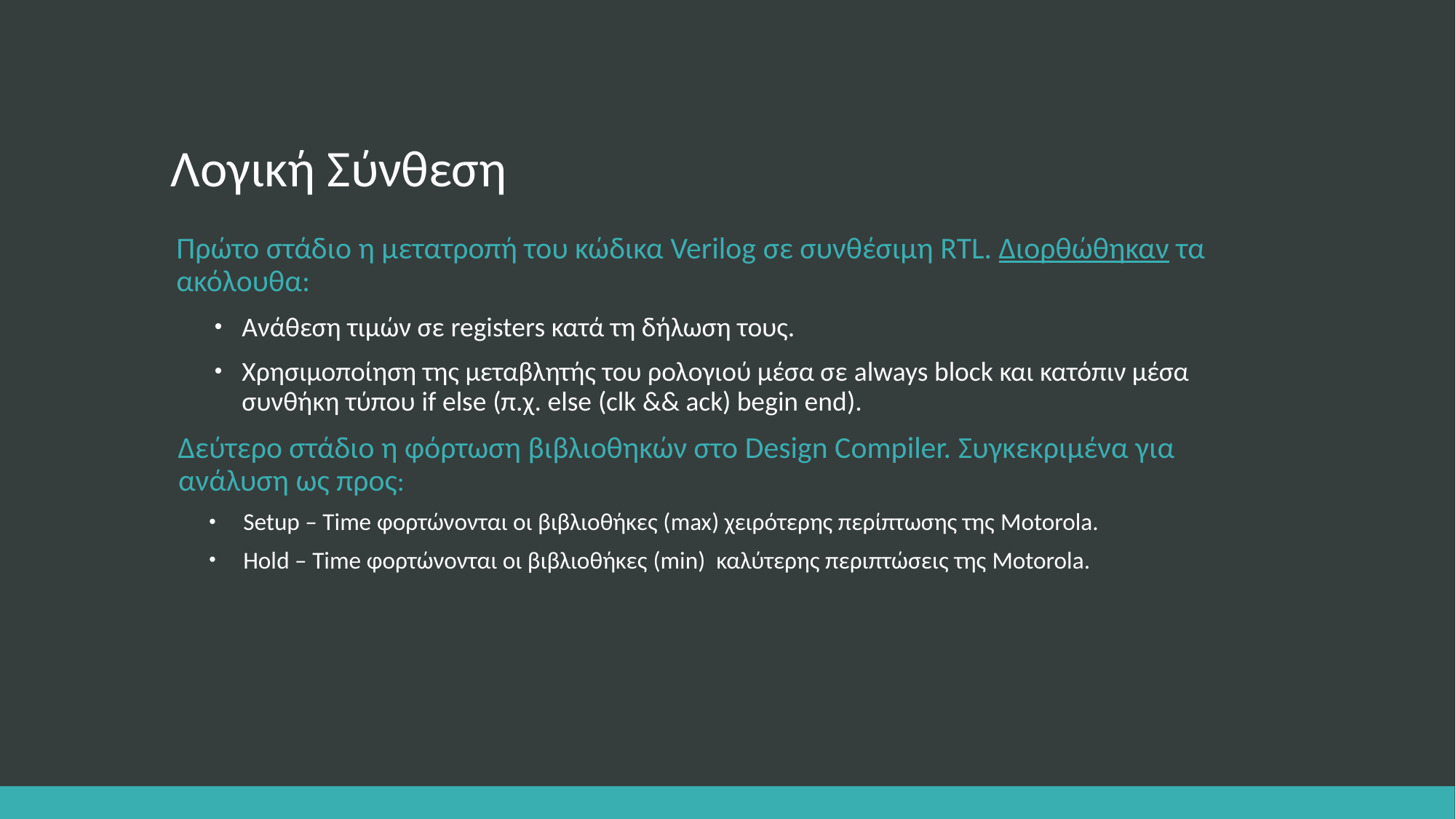

# Λογική Σύνθεση
Πρώτο στάδιο η μετατροπή του κώδικα Verilog σε συνθέσιμη RTL. Διορθώθηκαν τα ακόλουθα:
Ανάθεση τιμών σε registers κατά τη δήλωση τους.
Χρησιμοποίηση της μεταβλητής του ρολογιού μέσα σε always block και κατόπιν μέσα συνθήκη τύπου if else (π.χ. else (clk && ack) begin end).
 Δεύτερο στάδιο η φόρτωση βιβλιοθηκών στο Design Compiler. Συγκεκριμένα για ανάλυση ως προς:
Setup – Time φορτώνονται οι βιβλιοθήκες (max) χειρότερης περίπτωσης της Motorola.
Hold – Time φορτώνονται οι βιβλιοθήκες (min)  καλύτερης περιπτώσεις της Motorola.